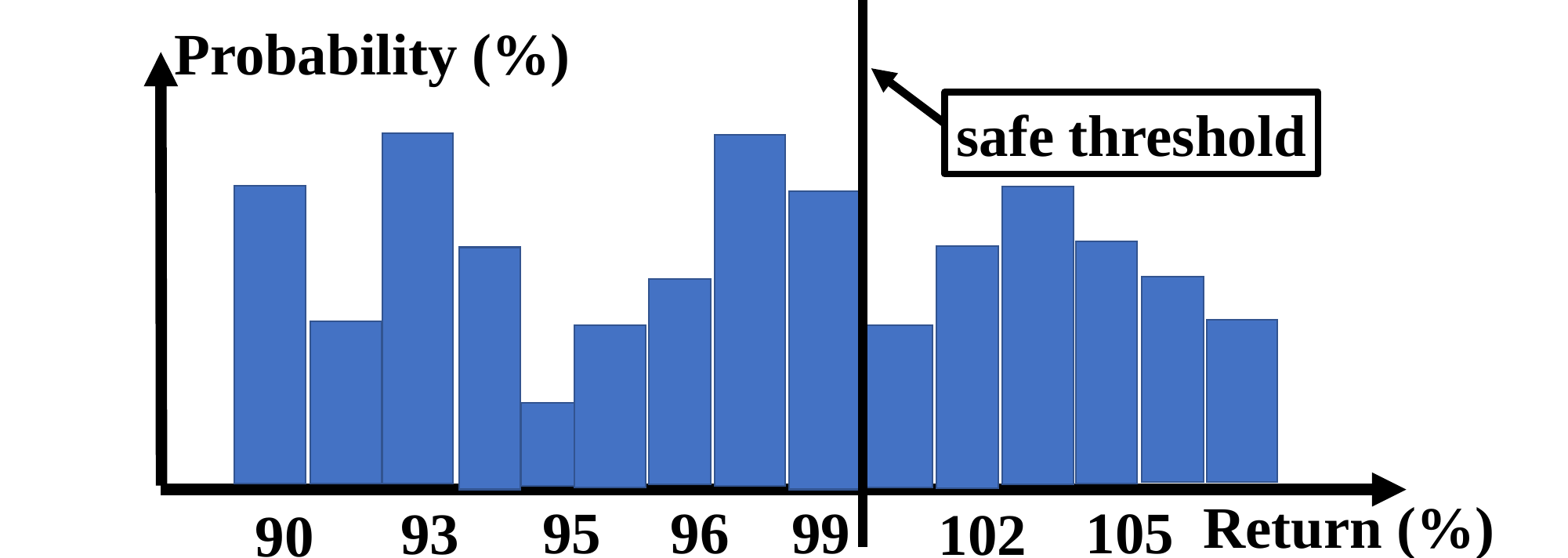

Probability (%)
safe threshold

Return (%)
95
96
99
105
93
102
90